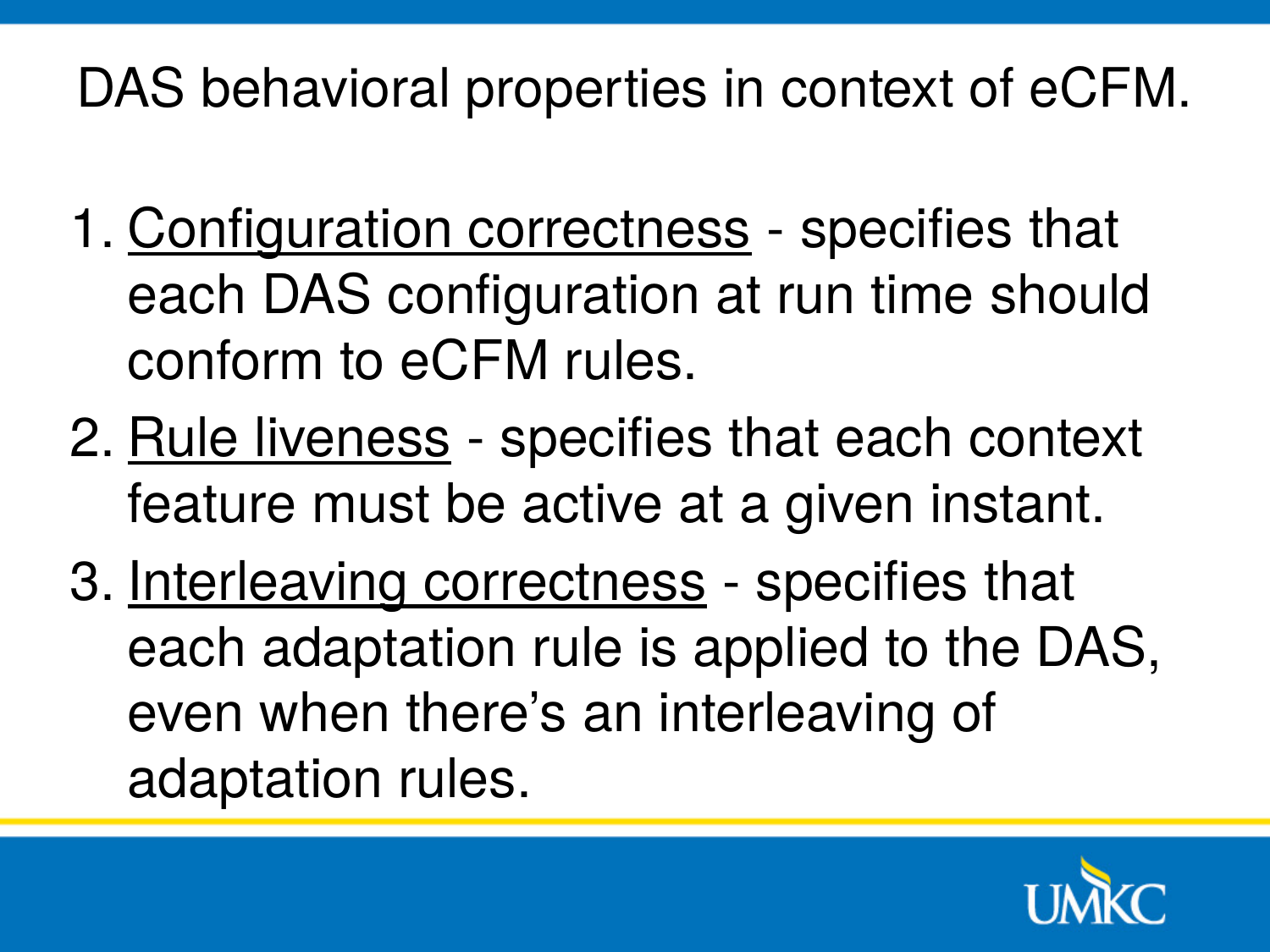

# DAS behavioral properties in context of eCFM.
Configuration correctness - specifies that each DAS configuration at run time should conform to eCFM rules.
Rule liveness - specifies that each context feature must be active at a given instant.
Interleaving correctness - specifies that each adaptation rule is applied to the DAS, even when there’s an interleaving of adaptation rules.